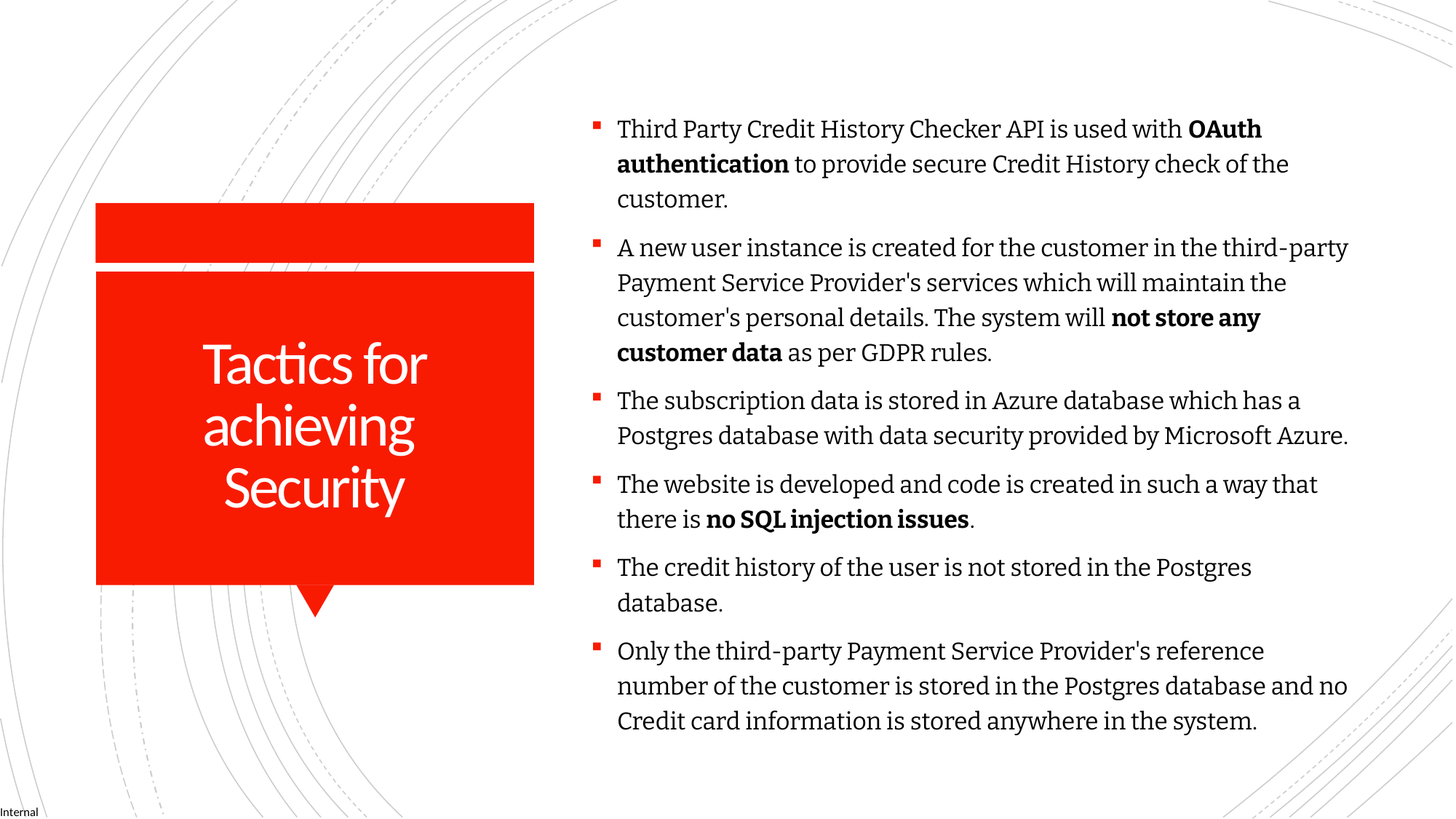

Third Party Credit History Checker API is used with OAuth authentication to provide secure Credit History check of the customer.
A new user instance is created for the customer in the third-party Payment Service Provider's services which will maintain the customer's personal details. The system will not store any customer data as per GDPR rules.
The subscription data is stored in Azure database which has a Postgres database with data security provided by Microsoft Azure.
The website is developed and code is created in such a way that there is no SQL injection issues.
The credit history of the user is not stored in the Postgres database.
Only the third-party Payment Service Provider's reference number of the customer is stored in the Postgres database and no Credit card information is stored anywhere in the system.
# Tactics for achieving  Security